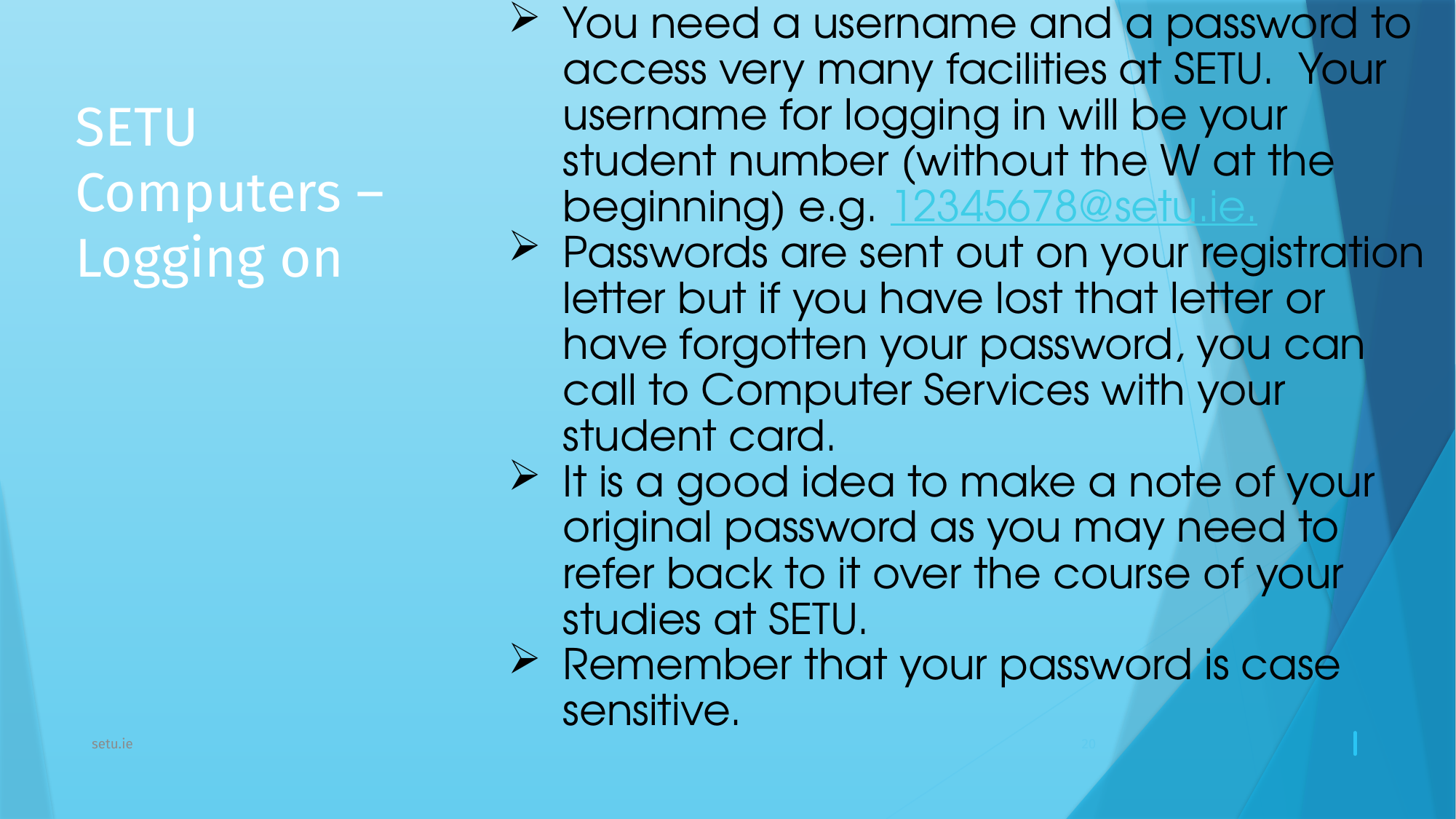

You need a username and a password to access very many facilities at SETU.  Your username for logging in will be your student number (without the W at the beginning) e.g. 12345678@setu.ie.
Passwords are sent out on your registration letter but if you have lost that letter or have forgotten your password, you can call to Computer Services with your student card.
It is a good idea to make a note of your original password as you may need to refer back to it over the course of your studies at SETU.
Remember that your password is case sensitive.
# SETU Computers – Logging on
setu.ie
20